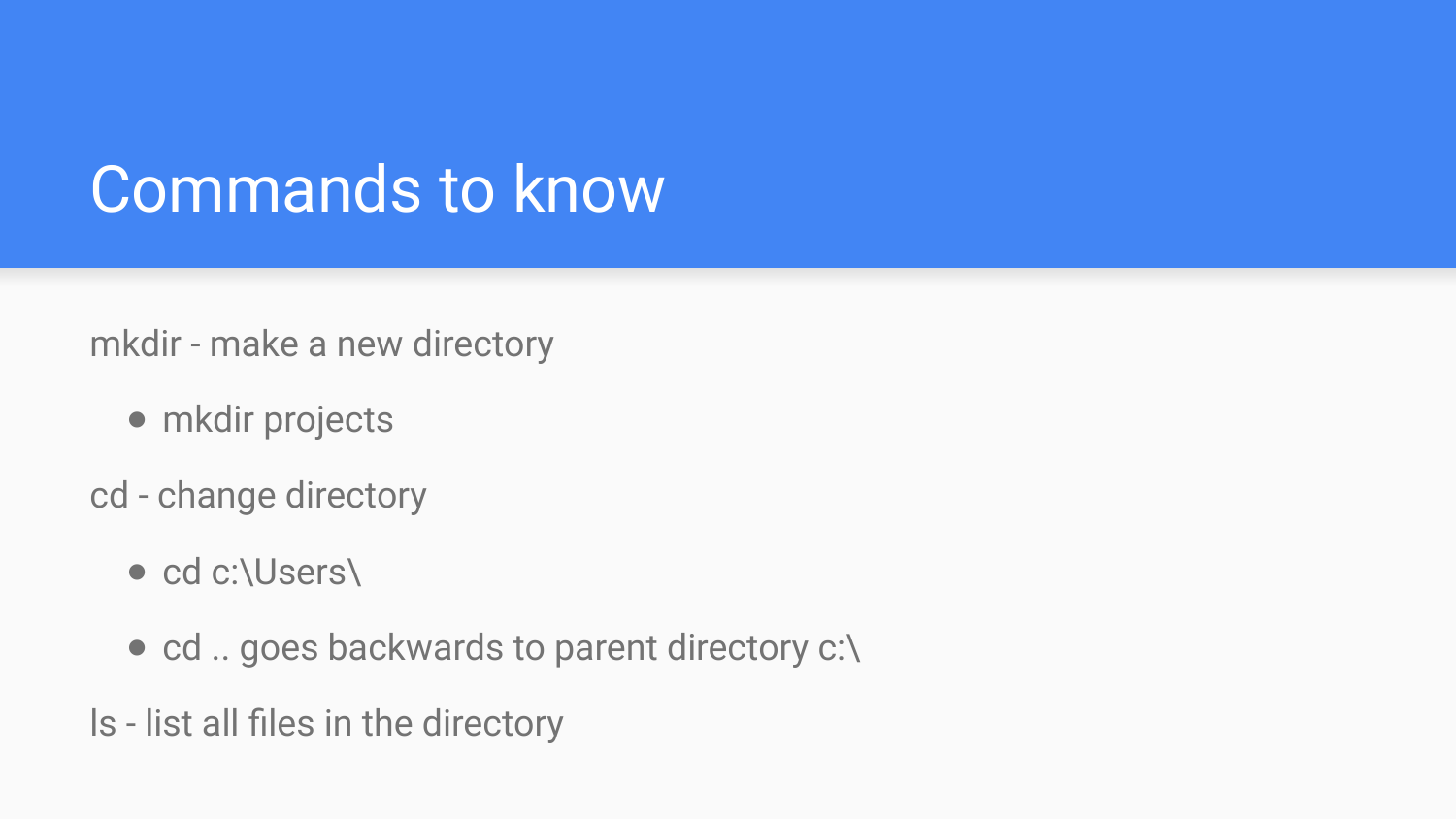

# Commands to know
mkdir - make a new directory
mkdir projects
cd - change directory
cd c:\Users\
cd .. goes backwards to parent directory c:\
ls - list all files in the directory